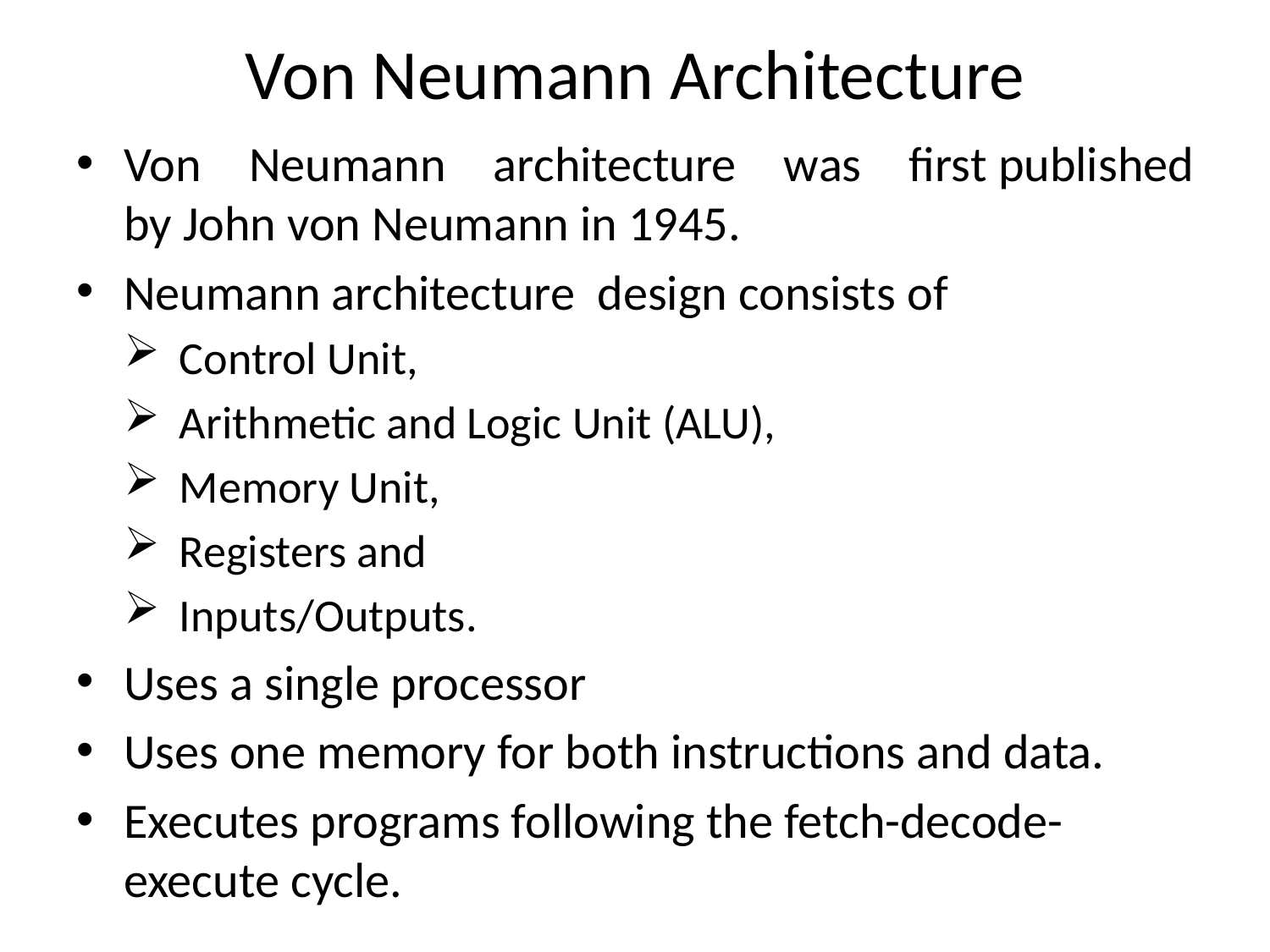

# Von Neumann Architecture
Von Neumann architecture was first published by John von Neumann in 1945.
Neumann architecture  design consists of
Control Unit,
Arithmetic and Logic Unit (ALU),
Memory Unit,
Registers and
Inputs/Outputs.
Uses a single processor
Uses one memory for both instructions and data.
Executes programs following the fetch-decode-execute cycle.